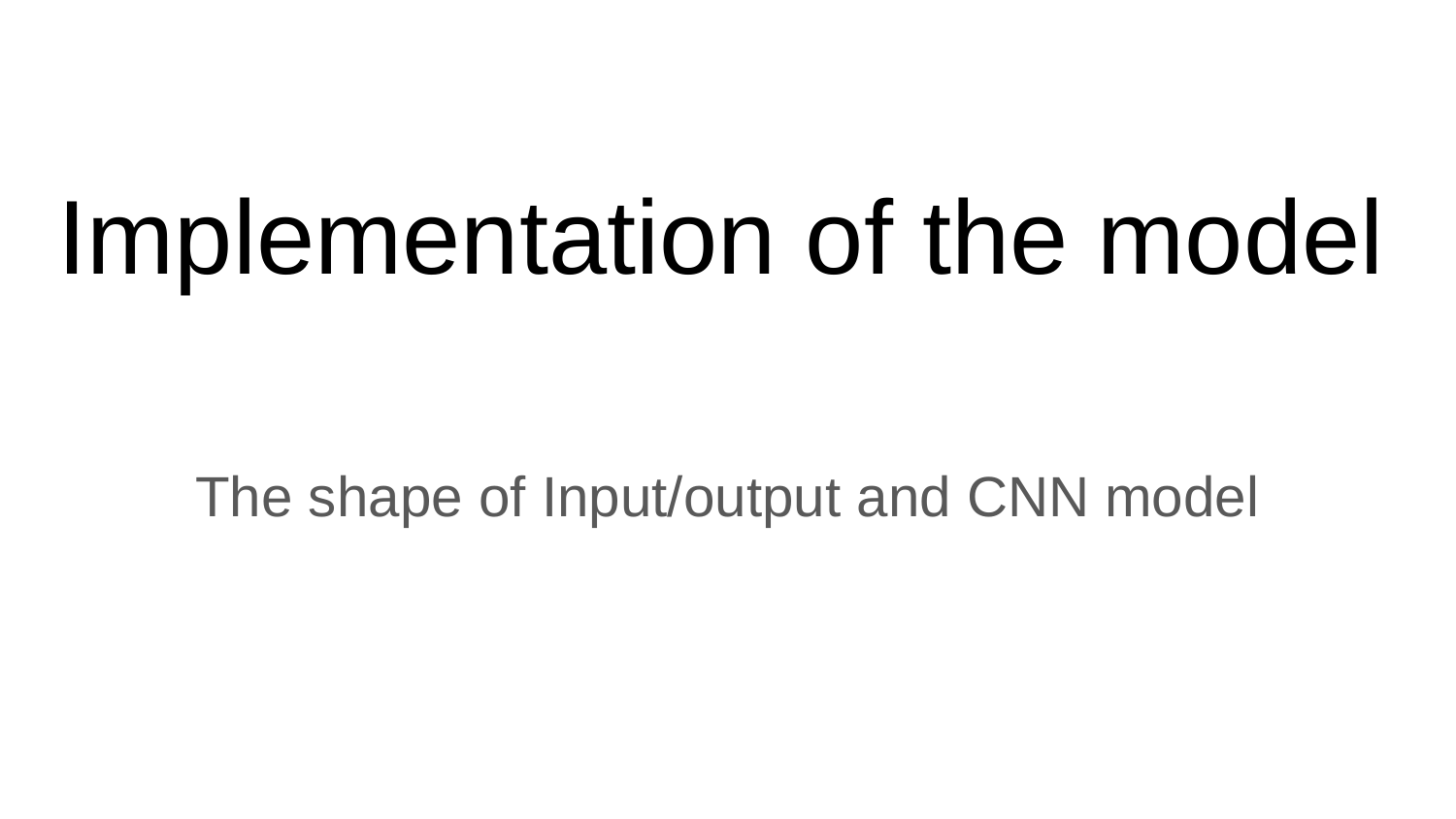

# Implementation of the model
The shape of Input/output and CNN model